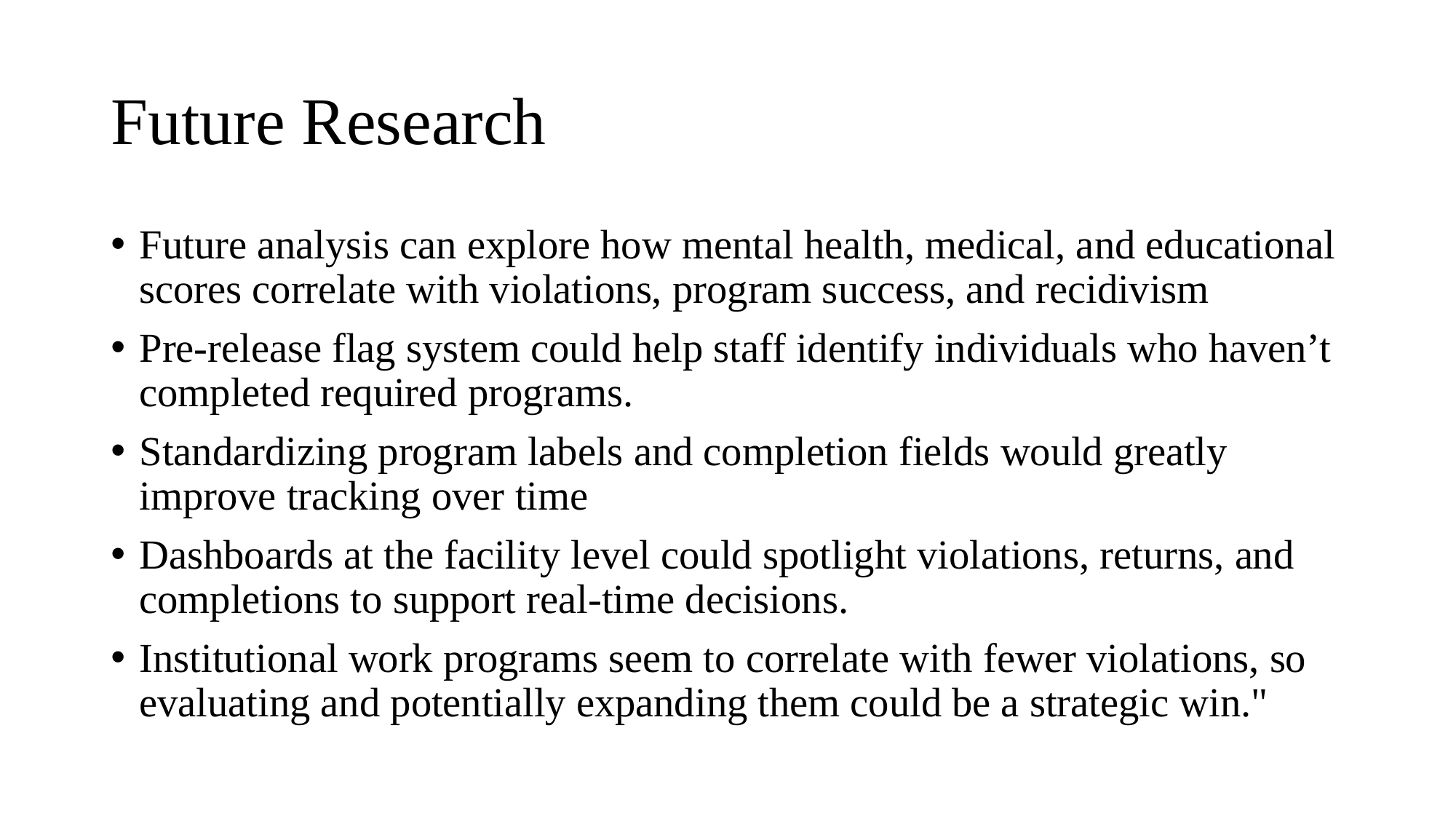

# Future Research
Future analysis can explore how mental health, medical, and educational scores correlate with violations, program success, and recidivism
Pre-release flag system could help staff identify individuals who haven’t completed required programs.
Standardizing program labels and completion fields would greatly improve tracking over time
Dashboards at the facility level could spotlight violations, returns, and completions to support real-time decisions.
Institutional work programs seem to correlate with fewer violations, so evaluating and potentially expanding them could be a strategic win."